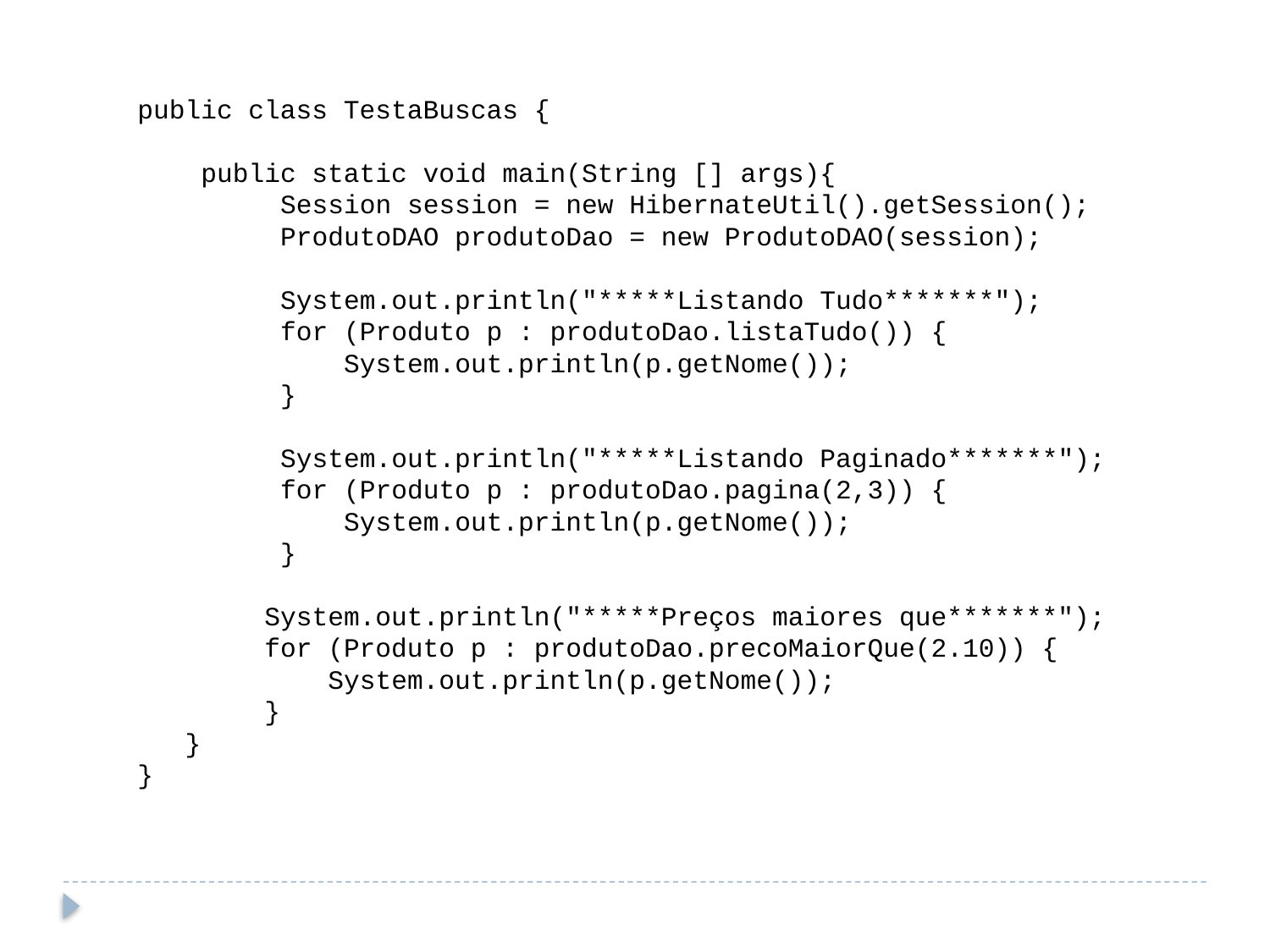

public class TestaBuscas {

    public static void main(String [] args){
         Session session = new HibernateUtil().getSession();
         ProdutoDAO produtoDao = new ProdutoDAO(session);

         System.out.println("*****Listando Tudo*******");
         for (Produto p : produtoDao.listaTudo()) {
             System.out.println(p.getNome());
         }

         System.out.println("*****Listando Paginado*******");
         for (Produto p : produtoDao.pagina(2,3)) {
	     System.out.println(p.getNome());
         }

        System.out.println("*****Preços maiores que*******");
        for (Produto p : produtoDao.precoMaiorQue(2.10)) {
	    System.out.println(p.getNome());
        }
   }
}